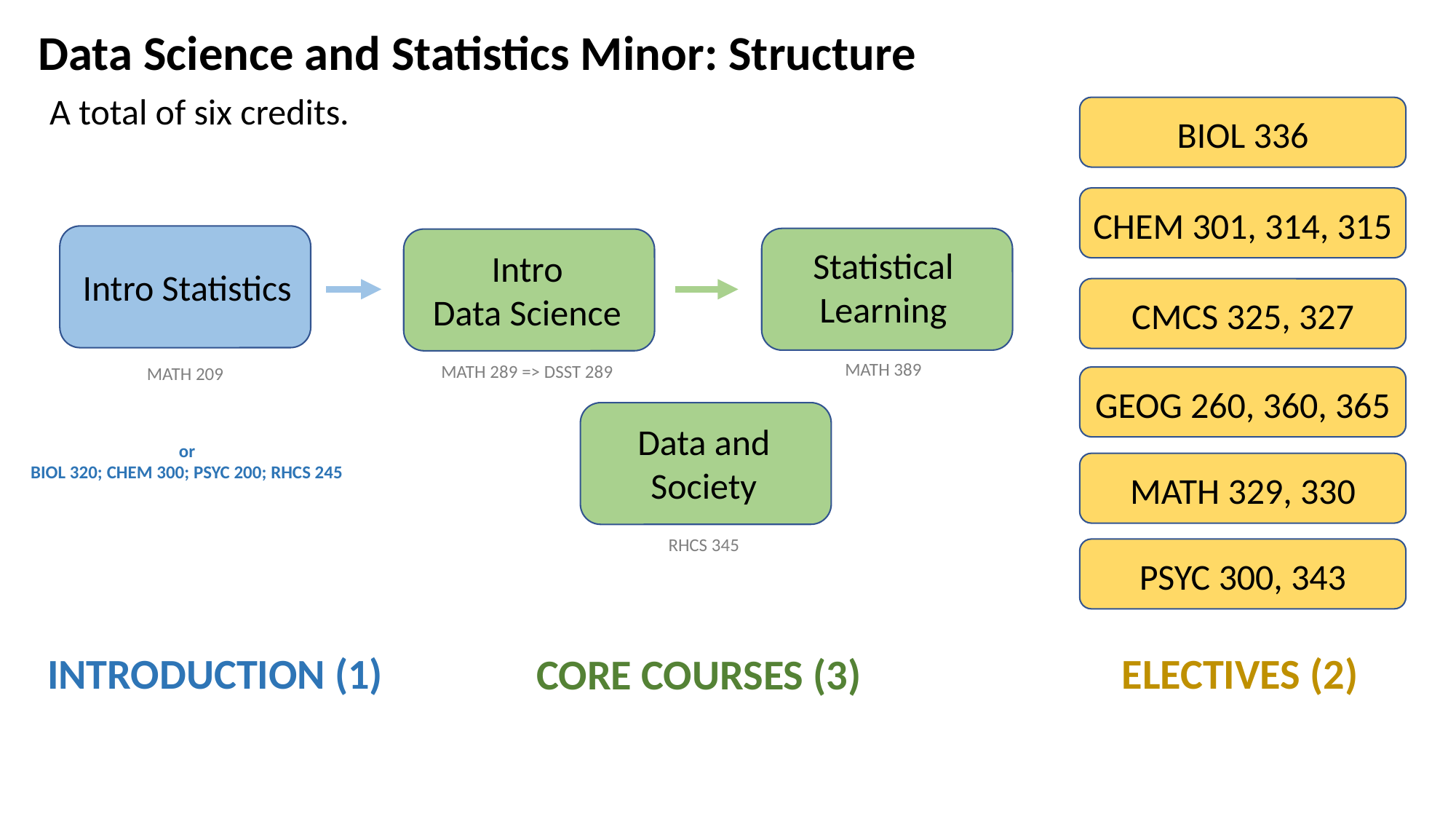

Data Science and Statistics Minor: Structure
A total of six credits.

BIOL 336

CHEM 301, 314, 315

Statistical Learning
Intro
Data Science
Intro Statistics

CMCS 325, 327
MATH 389
MATH 289 => DSST 289
MATH 209

GEOG 260, 360, 365

Data and Society
or
BIOL 320; CHEM 300; PSYC 200; RHCS 245

MATH 329, 330
RHCS 345

PSYC 300, 343
INTRODUCTION (1)
ELECTIVES (2)
CORE COURSES (3)